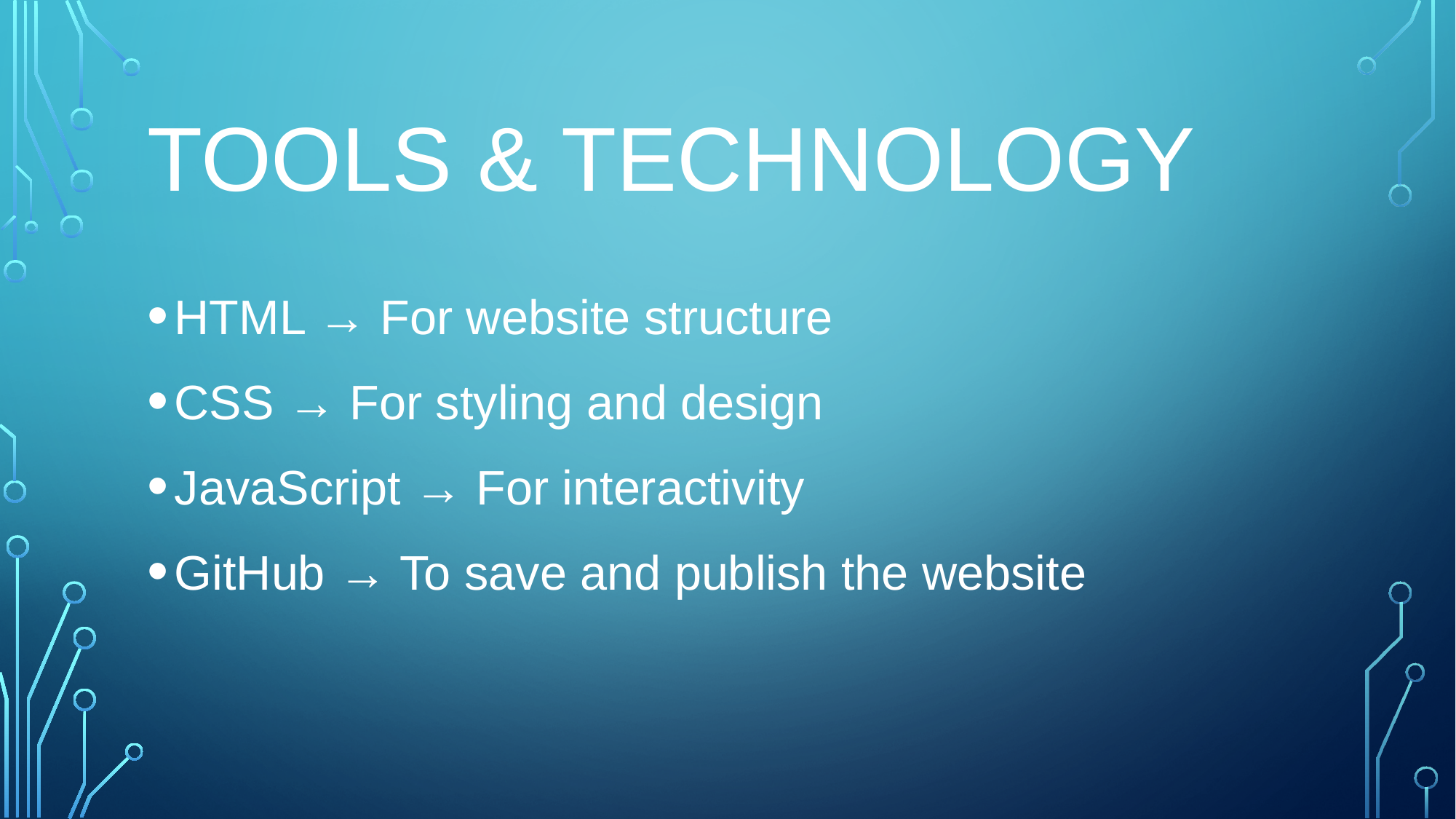

# Tools & technology
HTML → For website structure
CSS → For styling and design
JavaScript → For interactivity
GitHub → To save and publish the website